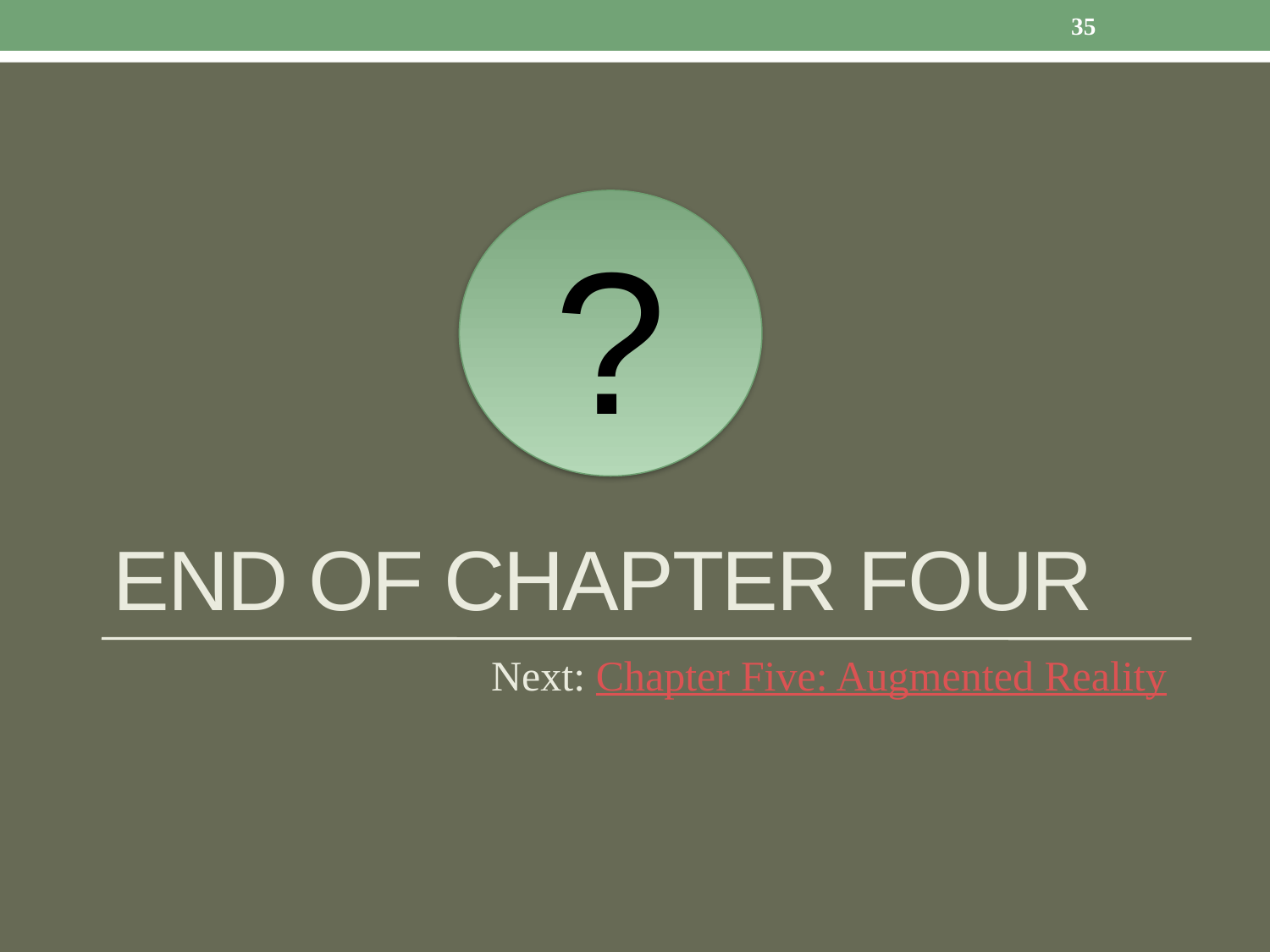

35
?
# End of chapter Four
Next: Chapter Five: Augmented Reality